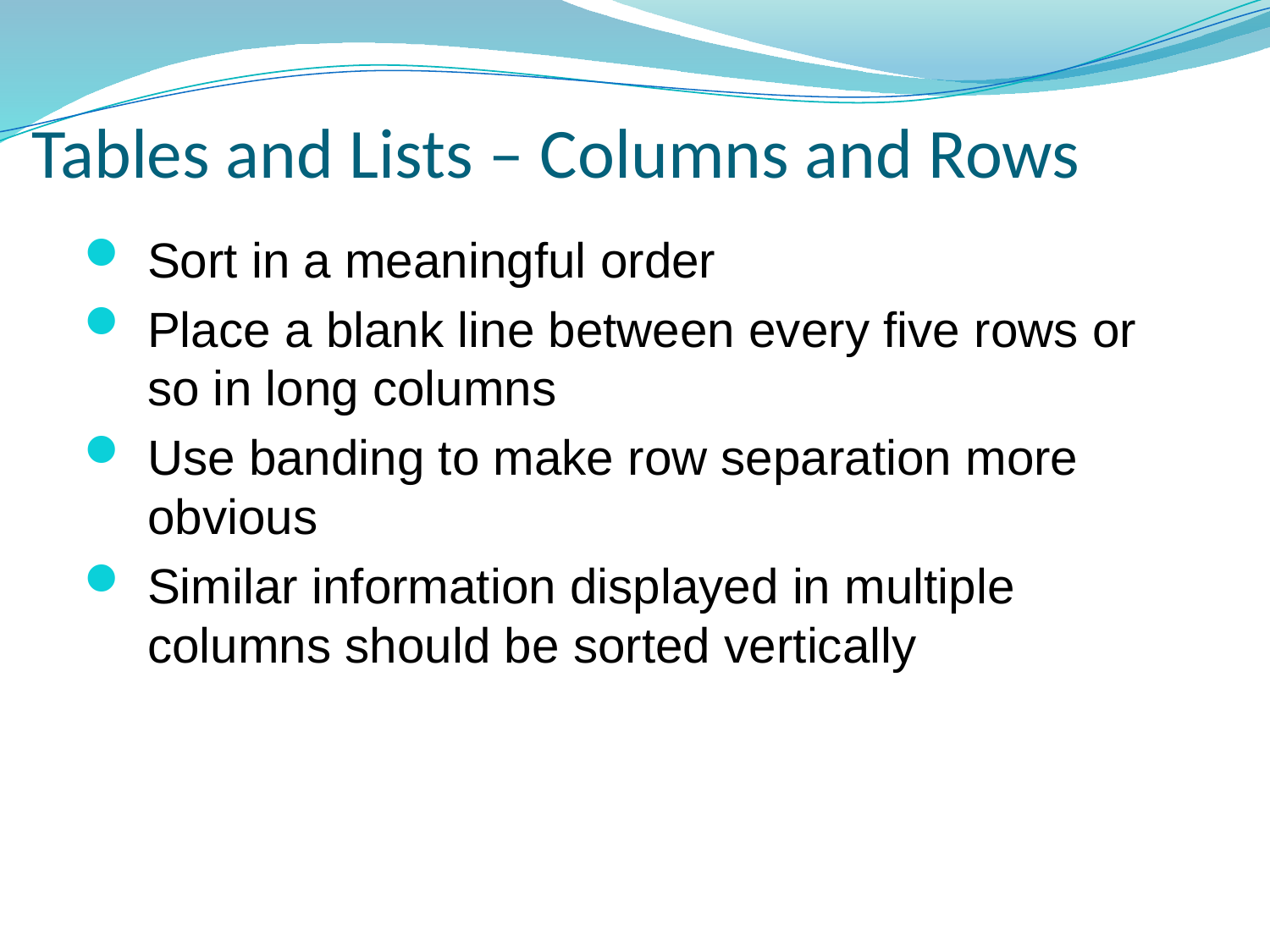

# Tables and Lists – Columns and Rows
Sort in a meaningful order
Place a blank line between every five rows or so in long columns
Use banding to make row separation more obvious
Similar information displayed in multiple columns should be sorted vertically